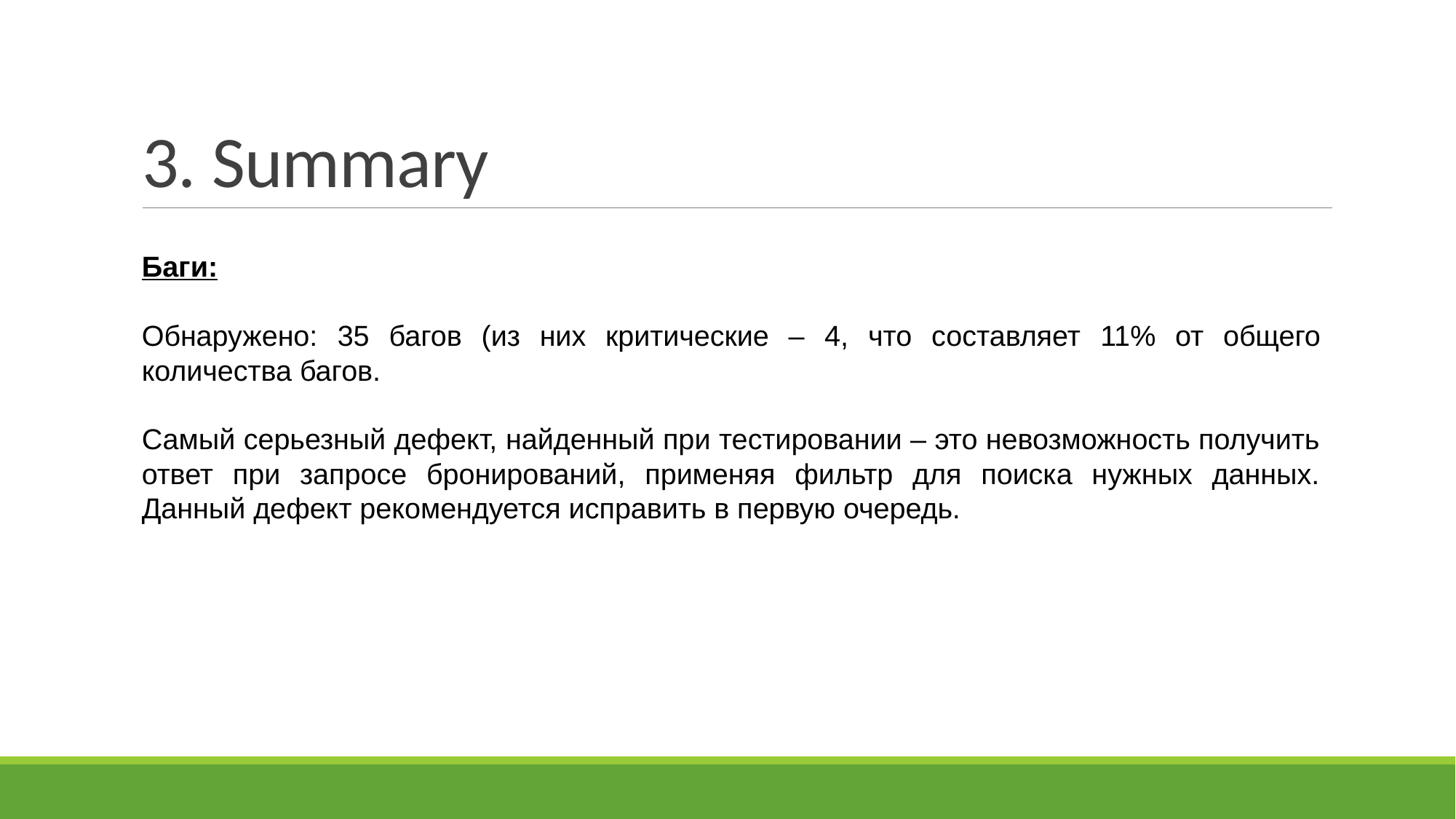

# 3. Summary
Баги:

Обнаружено: 35 багов (из них критические – 4, что составляет 11% от общего количества багов.

Самый серьезный дефект, найденный при тестировании – это невозможность получить ответ при запросе бронирований, применяя фильтр для поиска нужных данных. Данный дефект рекомендуется исправить в первую очередь.